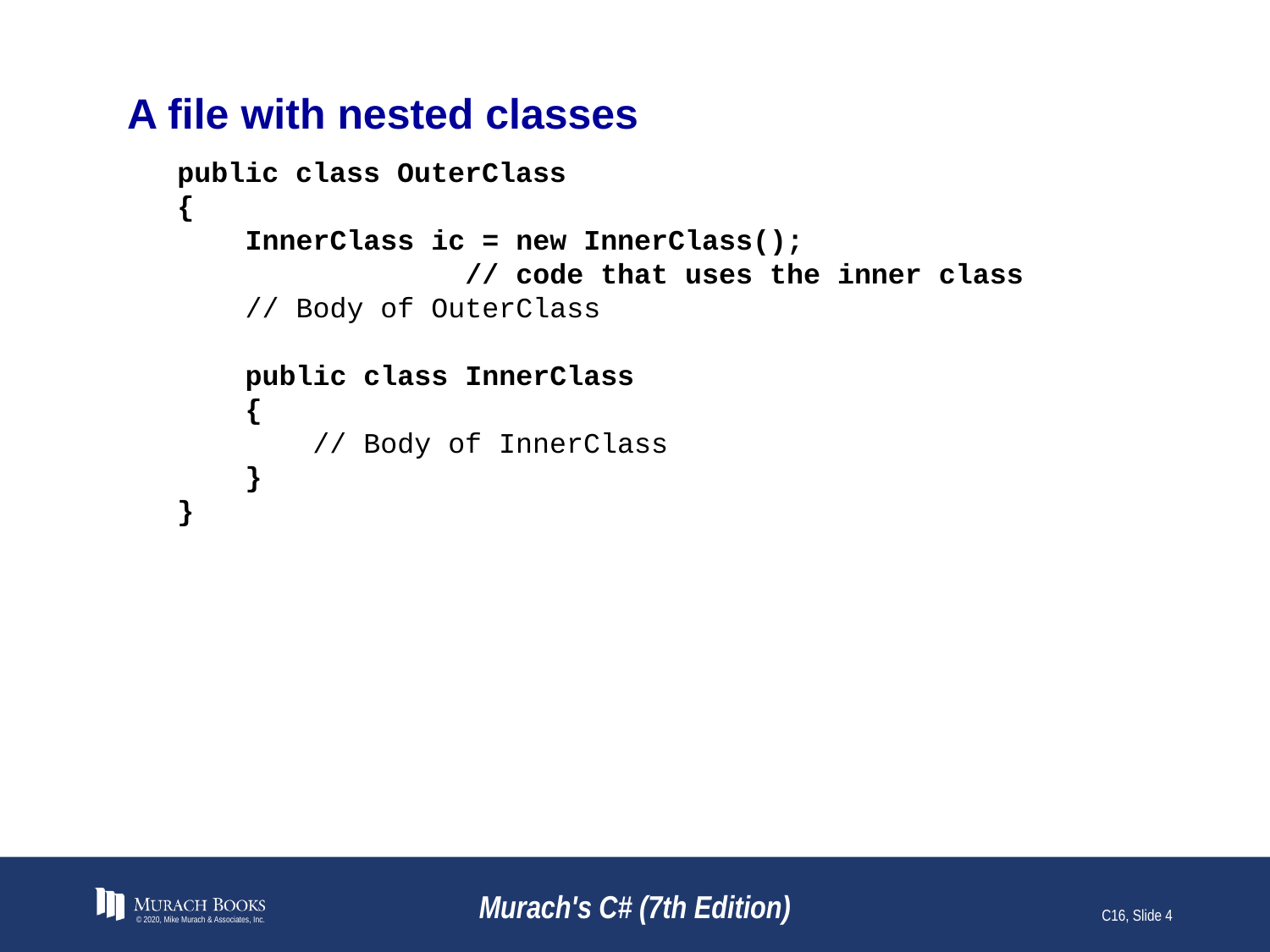

# A file with nested classes
public class OuterClass
{
    InnerClass ic = new InnerClass();
                 // code that uses the inner class
    // Body of OuterClass

    public class InnerClass
    {
        // Body of InnerClass
    }
}

© 2020, Mike Murach & Associates, Inc.
Murach's C# (7th Edition)

C16, Slide 4